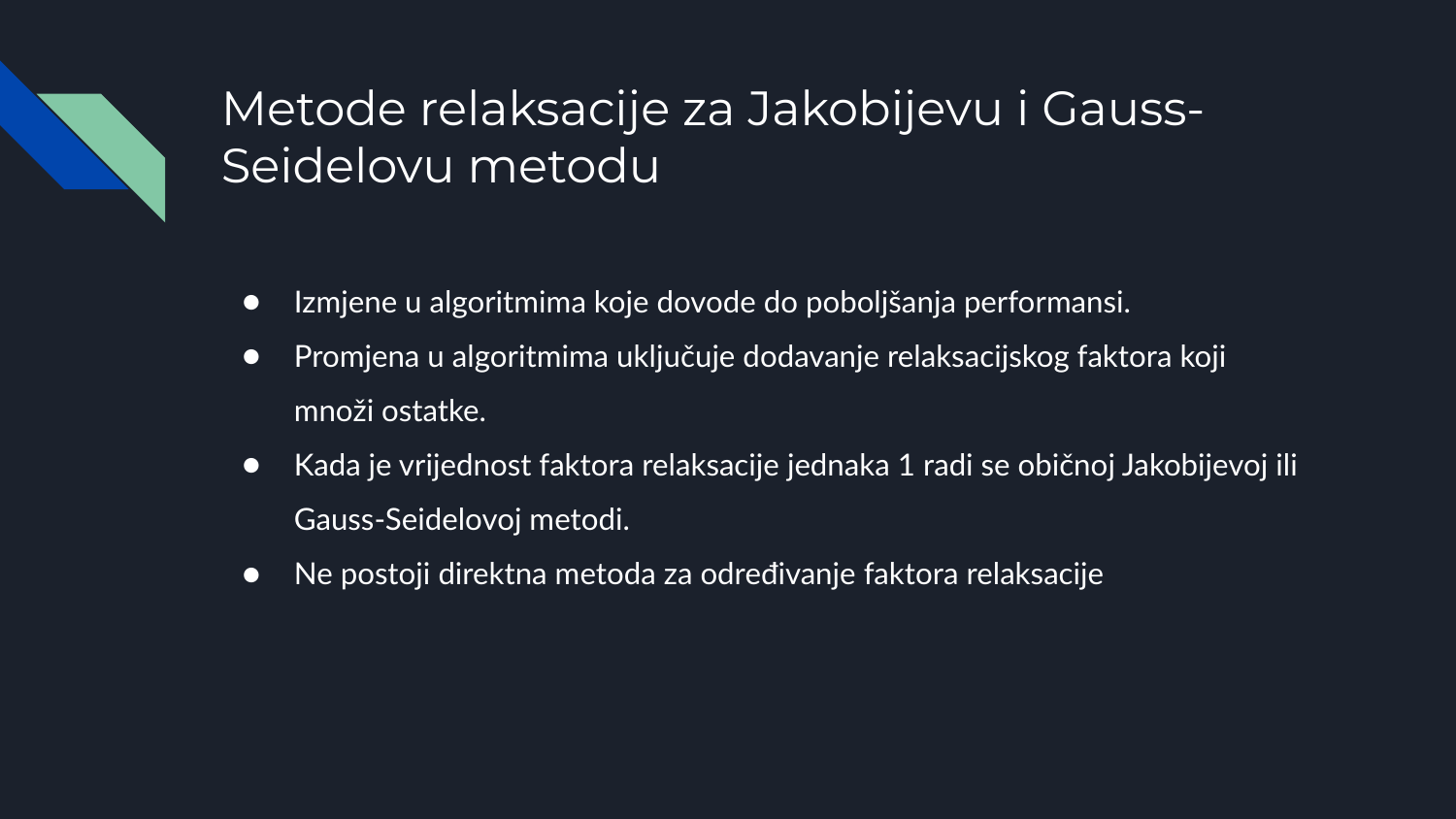

# Metode relaksacije za Jakobijevu i Gauss-Seidelovu metodu
Izmjene u algoritmima koje dovode do poboljšanja performansi.
Promjena u algoritmima uključuje dodavanje relaksacijskog faktora koji množi ostatke.
Kada je vrijednost faktora relaksacije jednaka 1 radi se običnoj Jakobijevoj ili Gauss-Seidelovoj metodi.
Ne postoji direktna metoda za određivanje faktora relaksacije